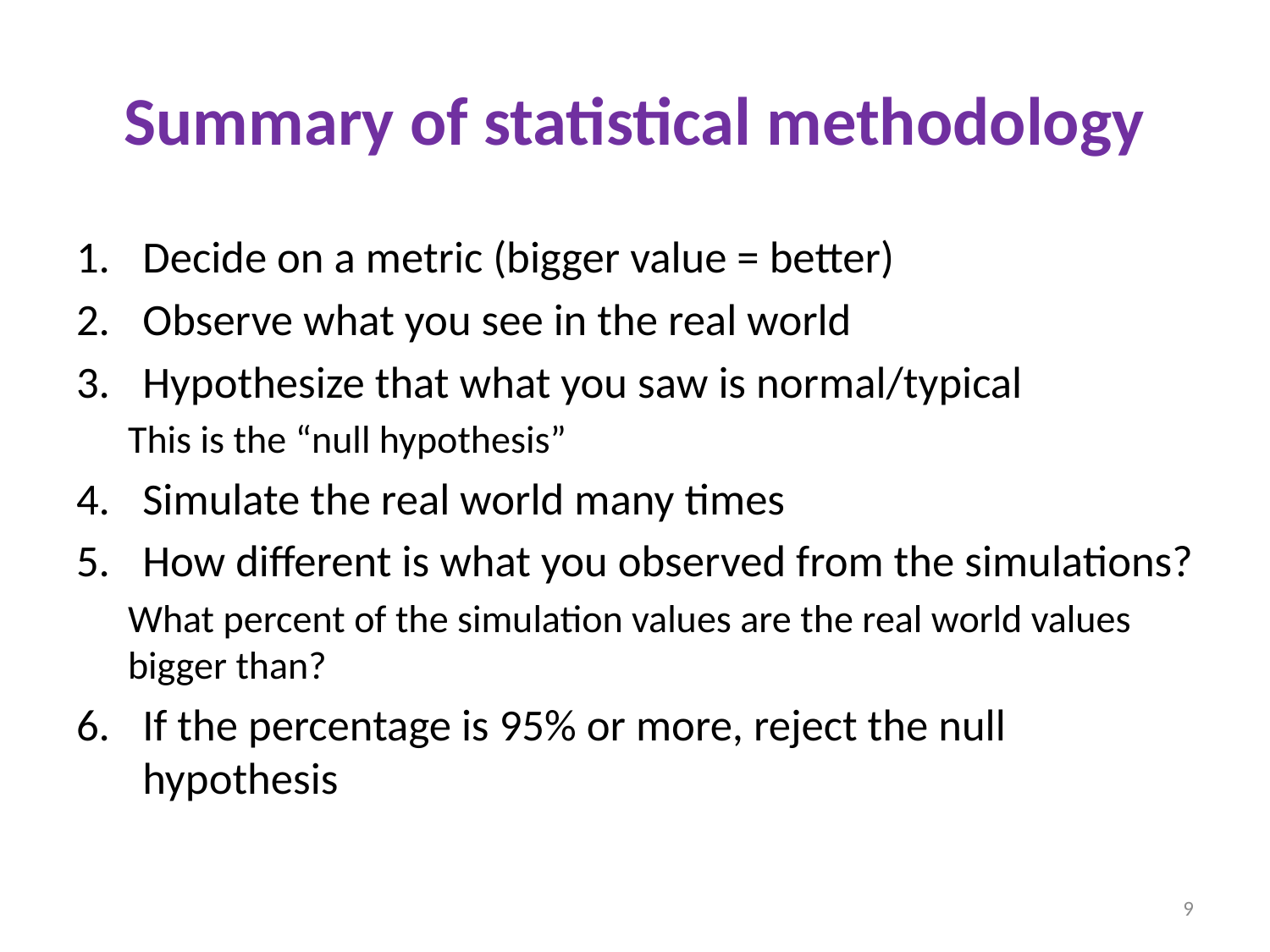

# Summary of statistical methodology
Decide on a metric (bigger value = better)
Observe what you see in the real world
Hypothesize that what you saw is normal/typical
This is the “null hypothesis”
Simulate the real world many times
How different is what you observed from the simulations?
What percent of the simulation values are the real world values bigger than?
If the percentage is 95% or more, reject the null hypothesis

9